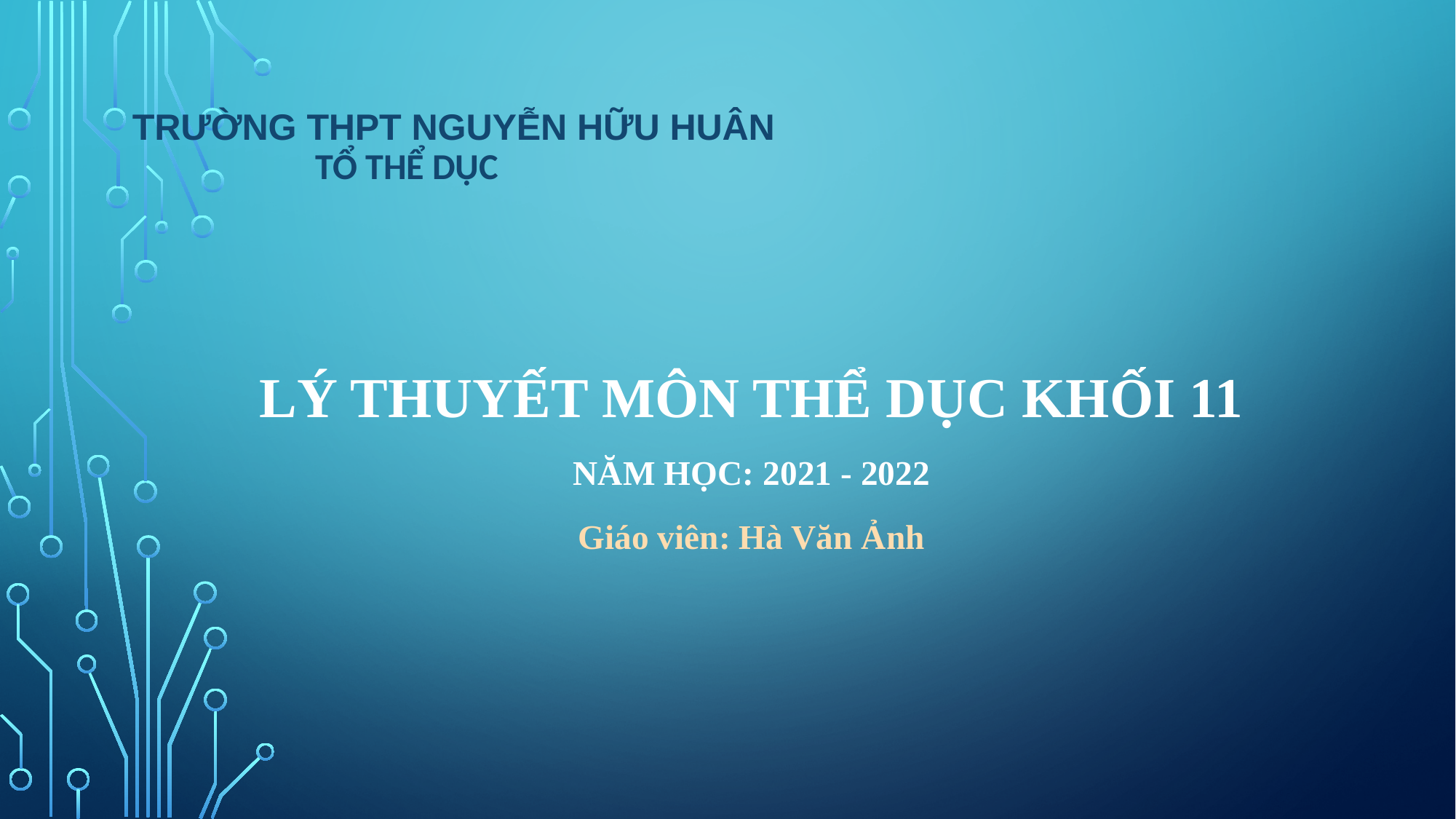

# TRƯỜNG THPT NGUYỄN HỮU HUÂN TỔ THỂ DỤC
LÝ THUYẾT MÔN THỂ DỤC KHỐI 11
NĂM HỌC: 2021 - 2022
Giáo viên: Hà Văn Ảnh